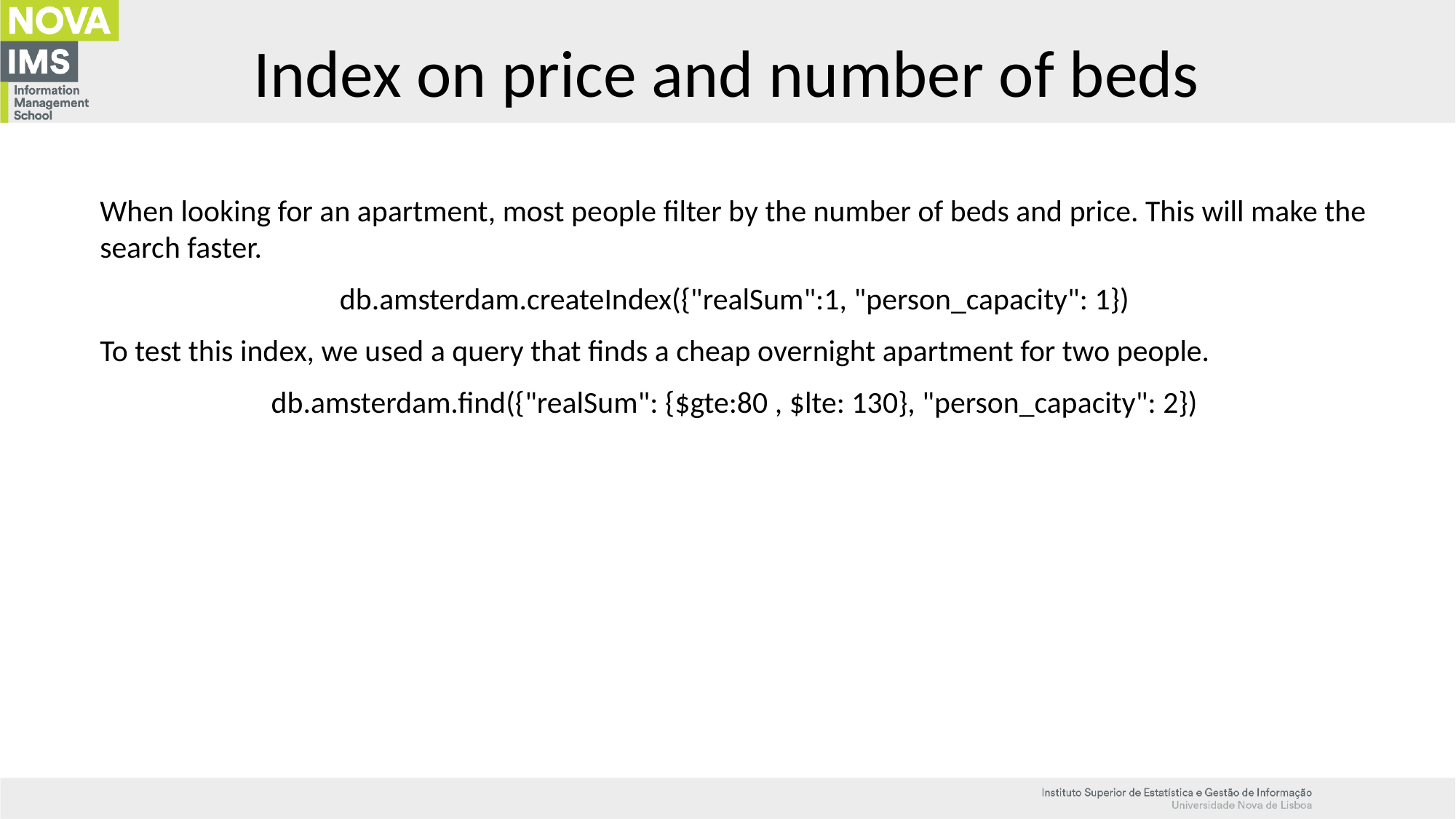

# Index on price and number of beds
When looking for an apartment, most people filter by the number of beds and price. This will make the search faster.
db.amsterdam.createIndex({"realSum":1, "person_capacity": 1})
To test this index, we used a query that finds a cheap overnight apartment for two people.
db.amsterdam.find({"realSum": {$gte:80 , $lte: 130}, "person_capacity": 2})